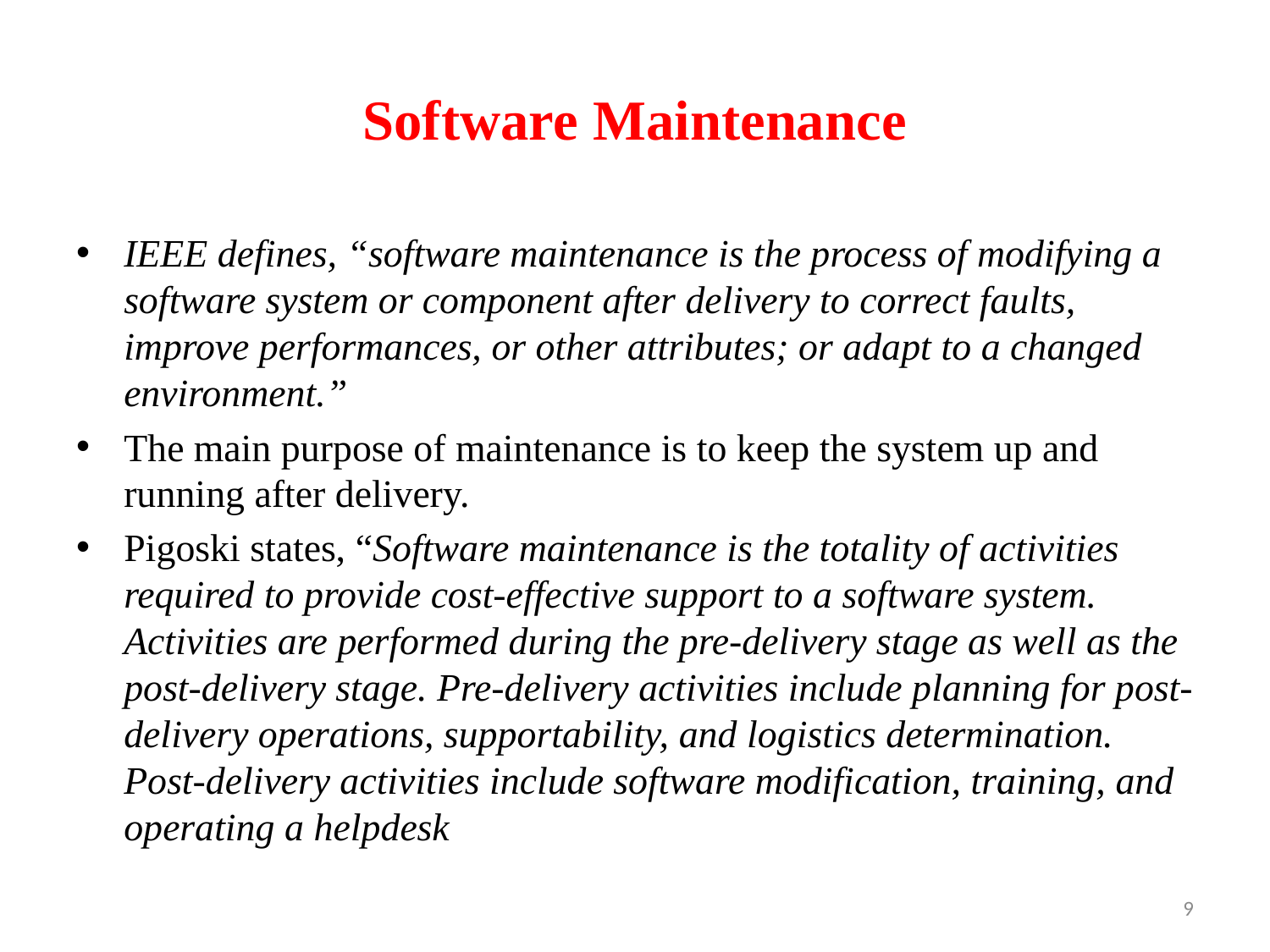

# Software Maintenance
IEEE defines, “software maintenance is the process of modifying a software system or component after delivery to correct faults, improve performances, or other attributes; or adapt to a changed environment.”
The main purpose of maintenance is to keep the system up and running after delivery.
Pigoski states, “Software maintenance is the totality of activities required to provide cost-effective support to a software system. Activities are performed during the pre-delivery stage as well as the post-delivery stage. Pre-delivery activities include planning for post-delivery operations, supportability, and logistics determination. Post-delivery activities include software modification, training, and operating a helpdesk
9